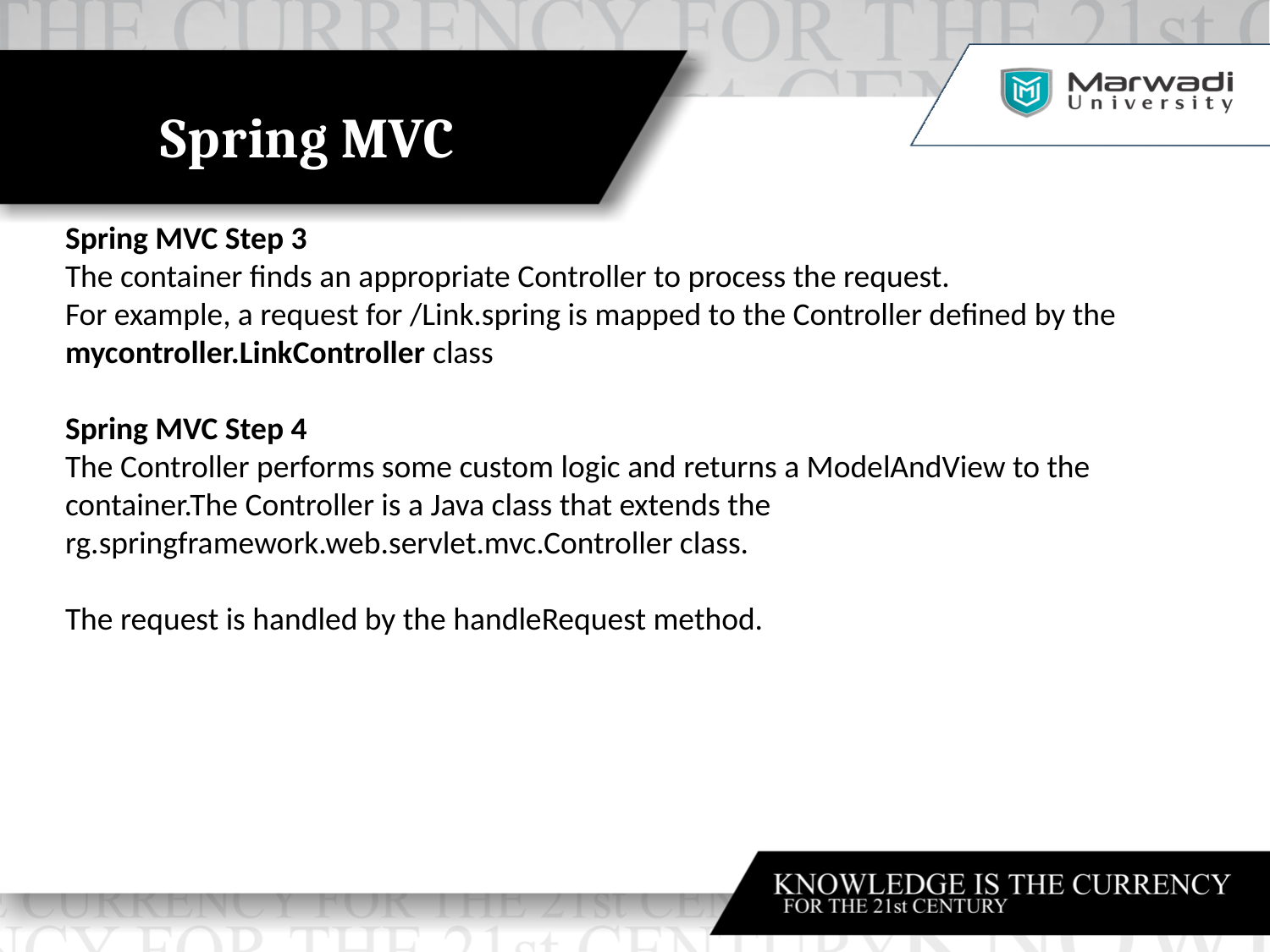

Spring MVC
Spring MVC Step 3
The container finds an appropriate Controller to process the request.
For example, a request for /Link.spring is mapped to the Controller defined by the mycontroller.LinkController class

Spring MVC Step 4
The Controller performs some custom logic and returns a ModelAndView to the container.The Controller is a Java class that extends the rg.springframework.web.servlet.mvc.Controller class.

The request is handled by the handleRequest method.